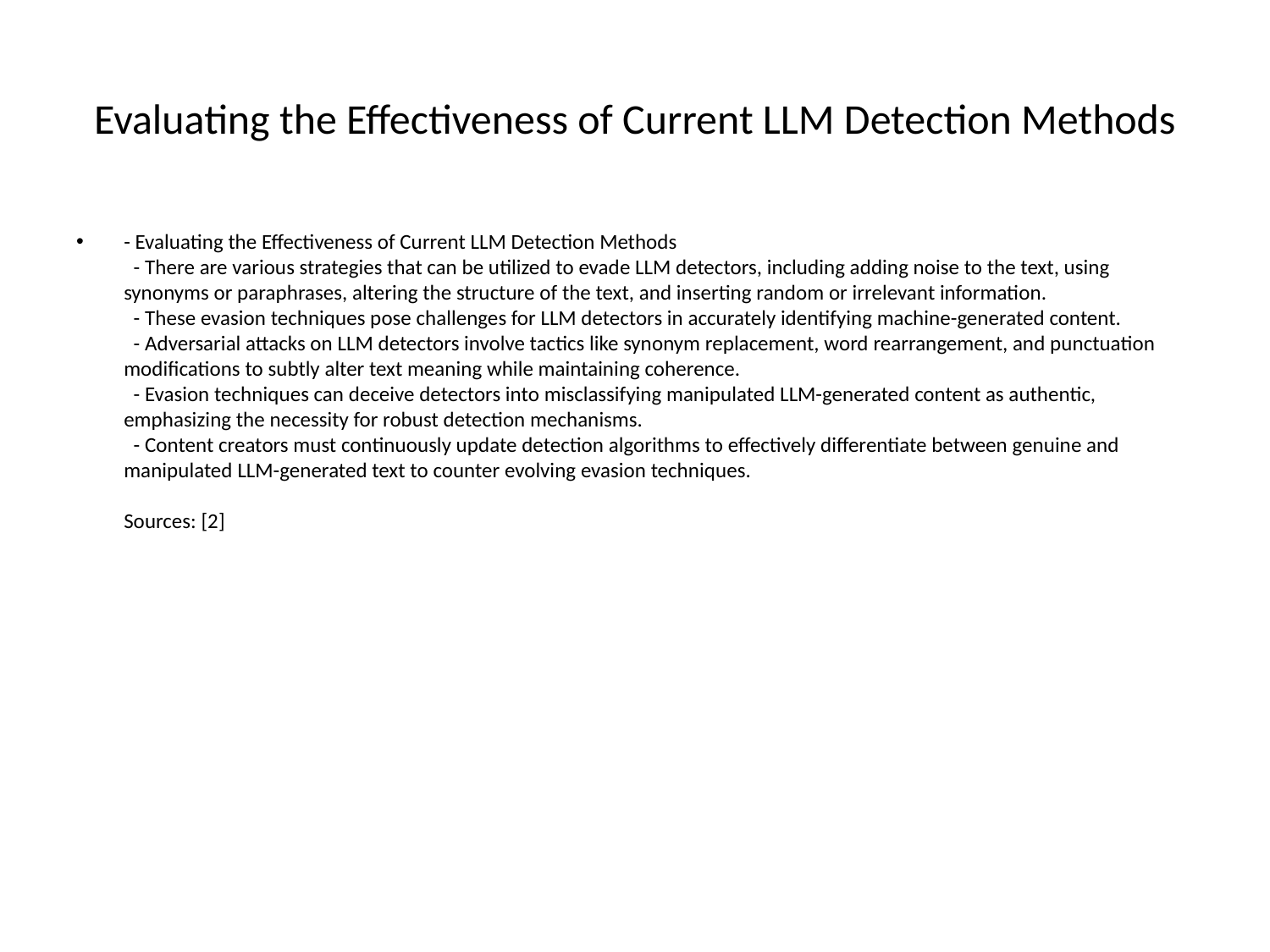

# Evaluating the Effectiveness of Current LLM Detection Methods
- Evaluating the Effectiveness of Current LLM Detection Methods
  - There are various strategies that can be utilized to evade LLM detectors, including adding noise to the text, using synonyms or paraphrases, altering the structure of the text, and inserting random or irrelevant information.
  - These evasion techniques pose challenges for LLM detectors in accurately identifying machine-generated content.
  - Adversarial attacks on LLM detectors involve tactics like synonym replacement, word rearrangement, and punctuation modifications to subtly alter text meaning while maintaining coherence.
  - Evasion techniques can deceive detectors into misclassifying manipulated LLM-generated content as authentic, emphasizing the necessity for robust detection mechanisms.
  - Content creators must continuously update detection algorithms to effectively differentiate between genuine and manipulated LLM-generated text to counter evolving evasion techniques.
Sources: [2]